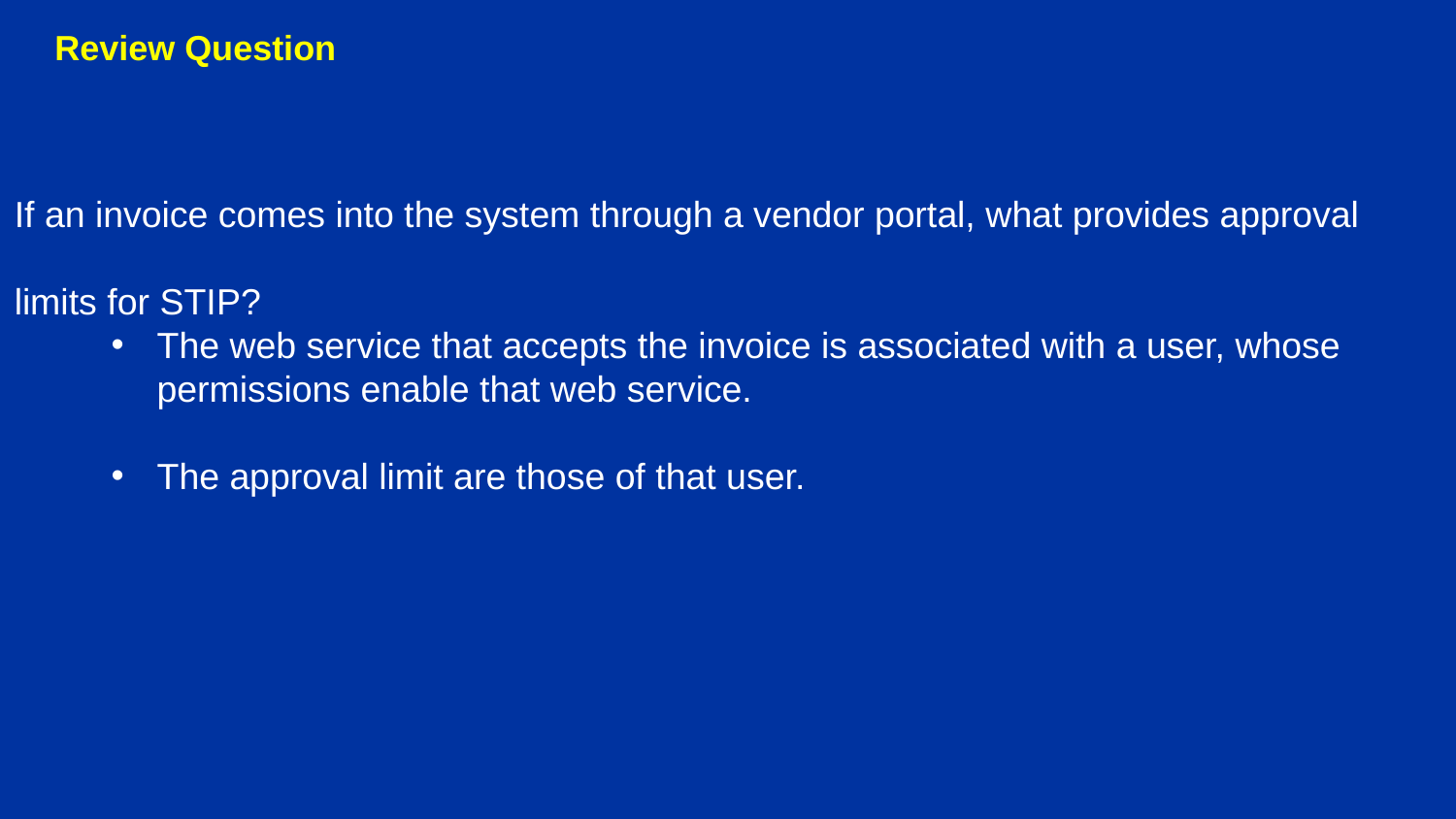

Review Question

If an invoice comes into the system through a vendor portal, what provides approval limits for STIP?
The web service that accepts the invoice is associated with a user, whose permissions enable that web service.
The approval limit are those of that user.